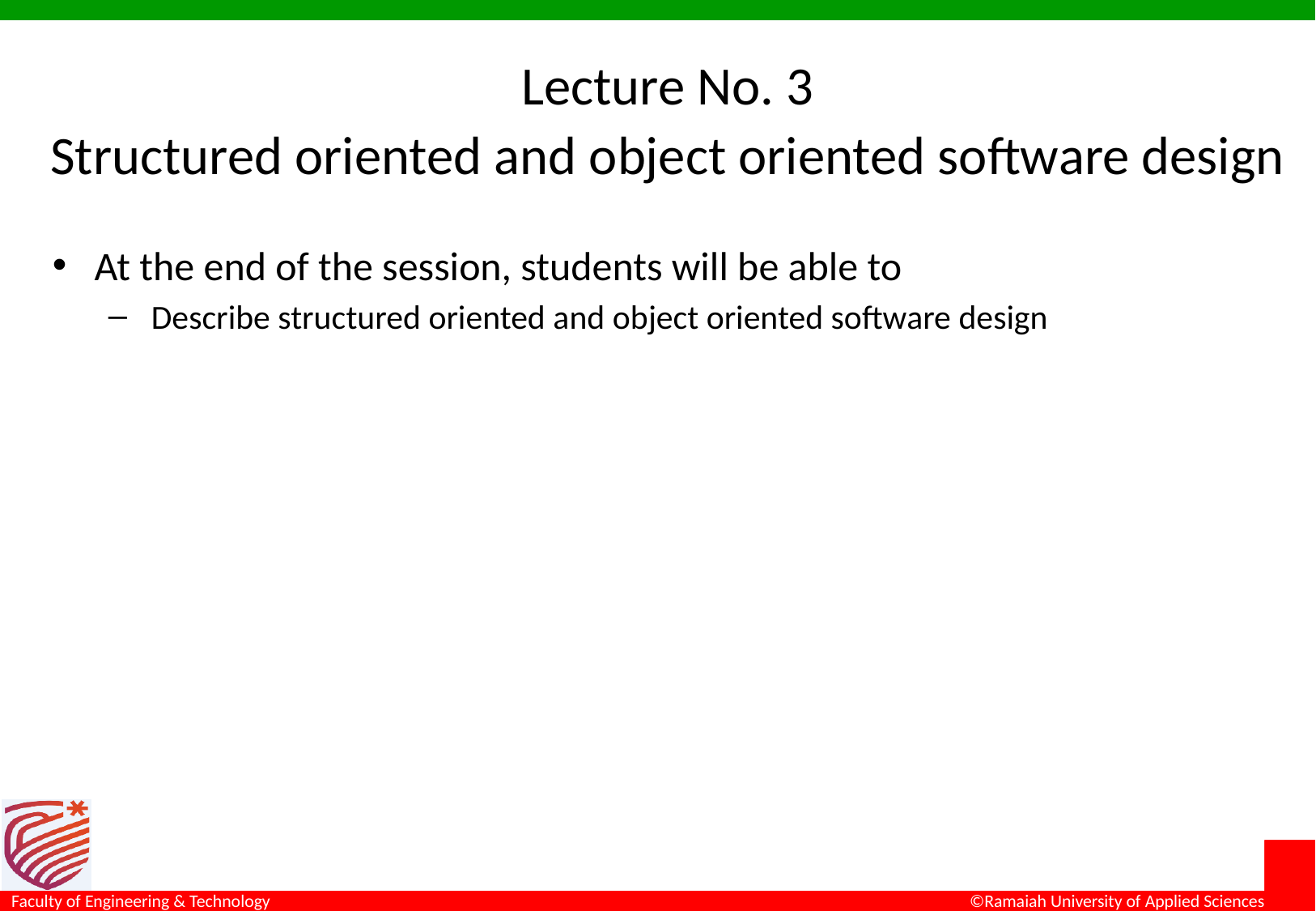

# Lecture No. 3 Structured oriented and object oriented software design
At the end of the session, students will be able to
 Describe structured oriented and object oriented software design